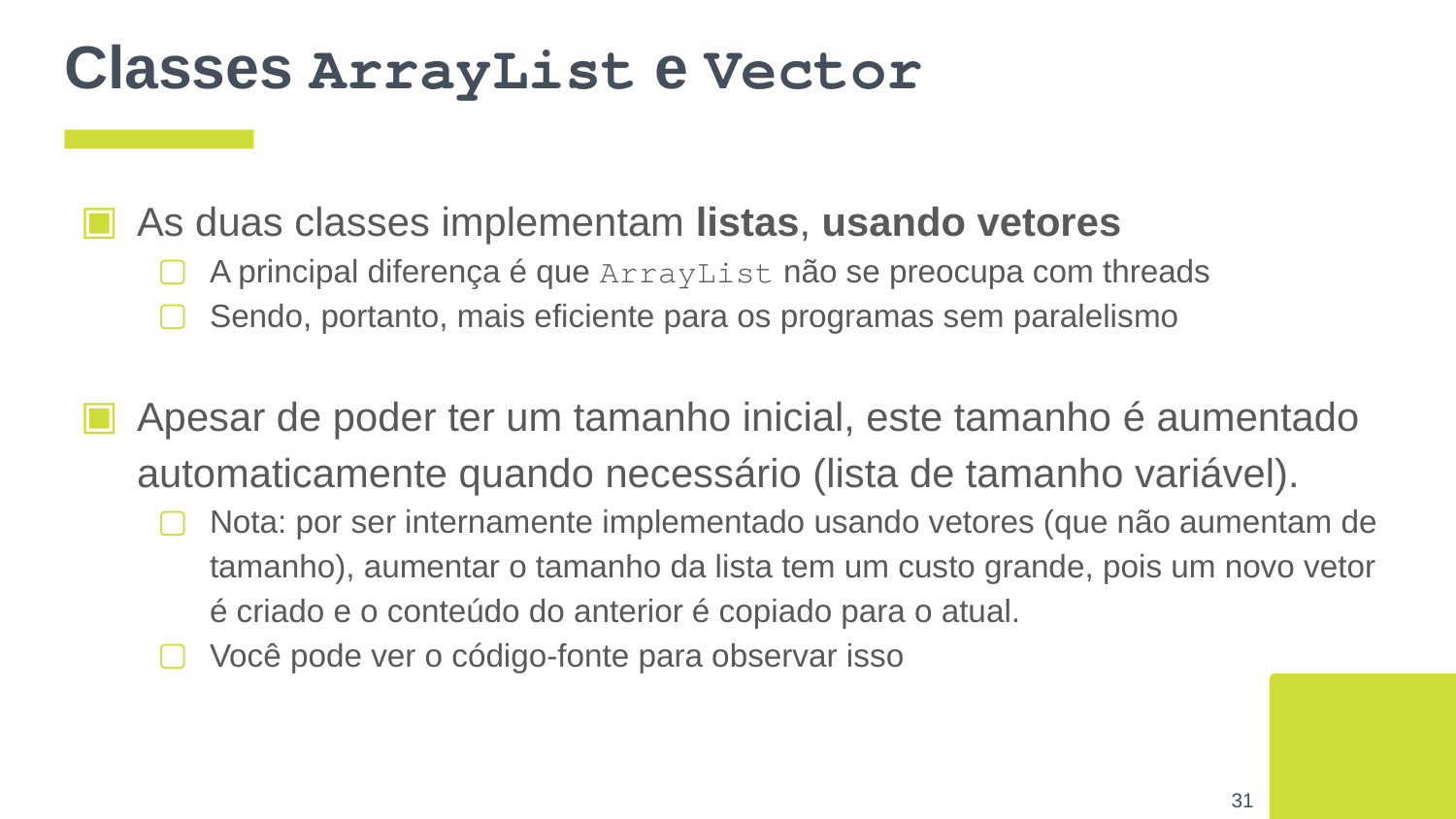

# Classes ArrayList e Vector
As duas classes implementam listas, usando vetores
A principal diferença é que ArrayList não se preocupa com threads
Sendo, portanto, mais eficiente para os programas sem paralelismo
Apesar de poder ter um tamanho inicial, este tamanho é aumentado automaticamente quando necessário (lista de tamanho variável).
Nota: por ser internamente implementado usando vetores (que não aumentam de tamanho), aumentar o tamanho da lista tem um custo grande, pois um novo vetor é criado e o conteúdo do anterior é copiado para o atual.
Você pode ver o código-fonte para observar isso
31